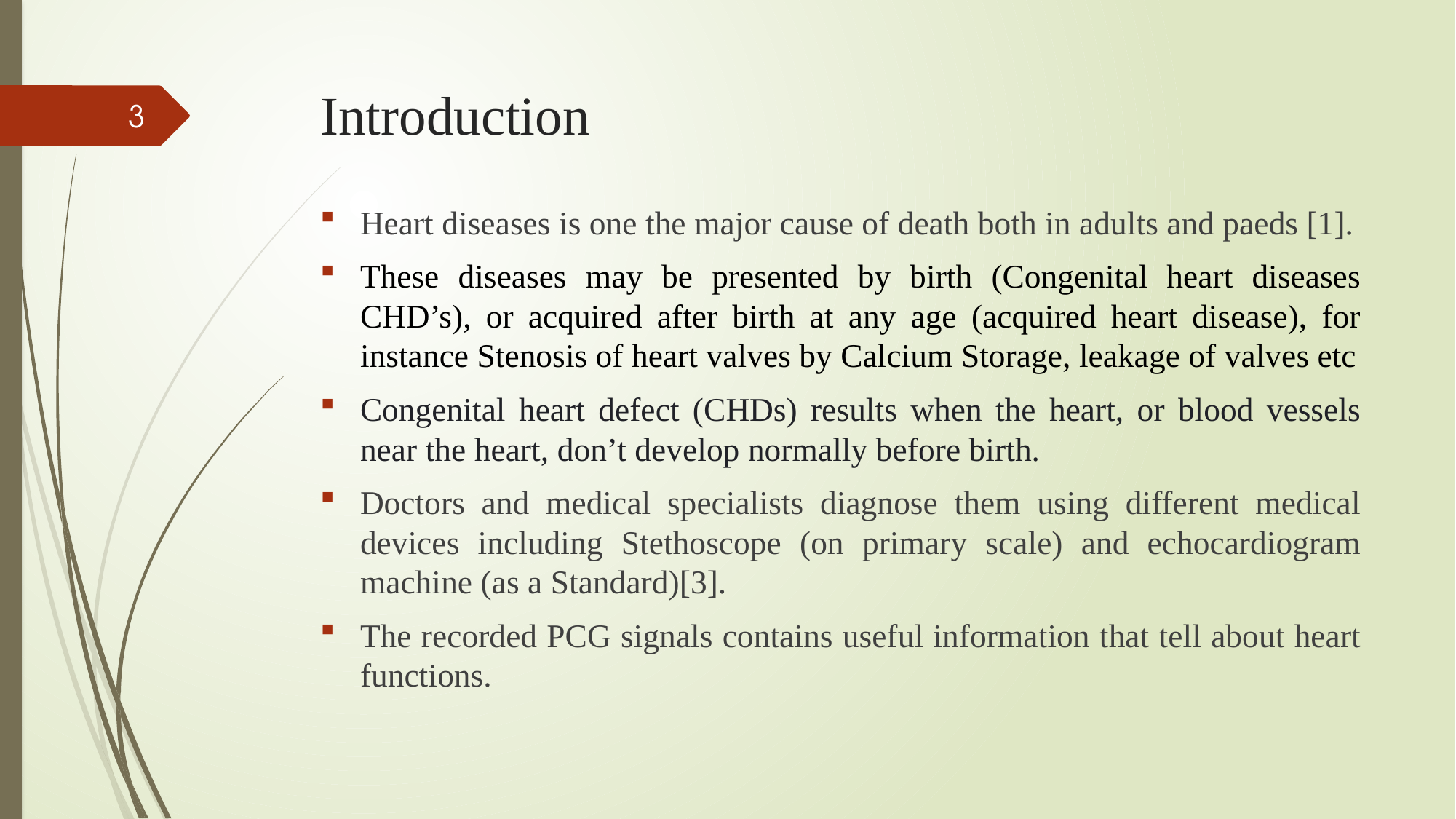

# Introduction
3
Heart diseases is one the major cause of death both in adults and paeds [1].
These diseases may be presented by birth (Congenital heart diseases CHD’s), or acquired after birth at any age (acquired heart disease), for instance Stenosis of heart valves by Calcium Storage, leakage of valves etc
Congenital heart defect (CHDs) results when the heart, or blood vessels near the heart, don’t develop normally before birth.
Doctors and medical specialists diagnose them using different medical devices including Stethoscope (on primary scale) and echocardiogram machine (as a Standard)[3].
The recorded PCG signals contains useful information that tell about heart functions.